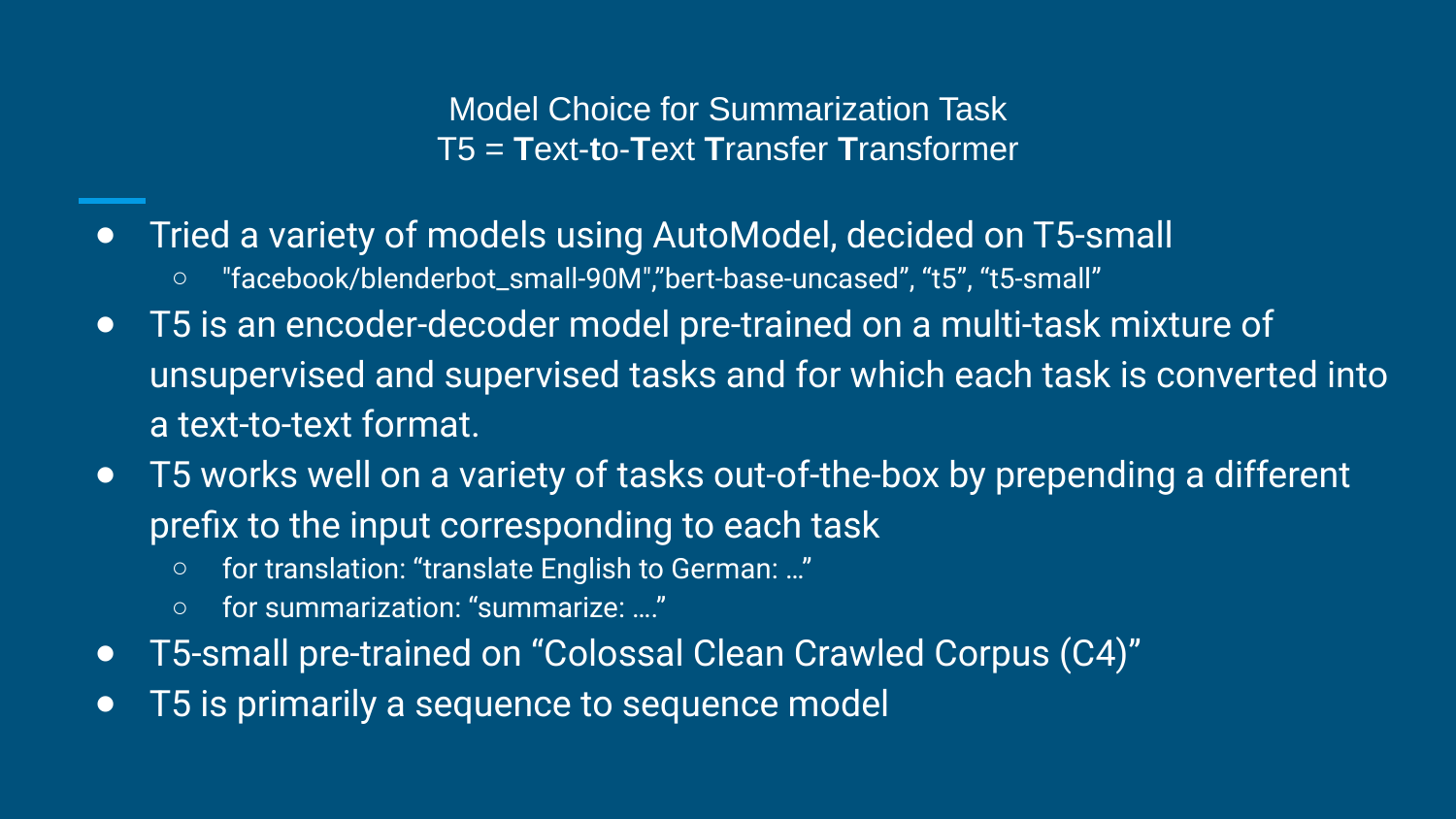

# Model Choice for Summarization Task
T5 = Text-to-Text Transfer Transformer
Tried a variety of models using AutoModel, decided on T5-small
"facebook/blenderbot_small-90M",”bert-base-uncased”, “t5”, “t5-small”
T5 is an encoder-decoder model pre-trained on a multi-task mixture of unsupervised and supervised tasks and for which each task is converted into a text-to-text format.
T5 works well on a variety of tasks out-of-the-box by prepending a different prefix to the input corresponding to each task
for translation: “translate English to German: …”
for summarization: “summarize: ….”
T5-small pre-trained on “Colossal Clean Crawled Corpus (C4)”
T5 is primarily a sequence to sequence model